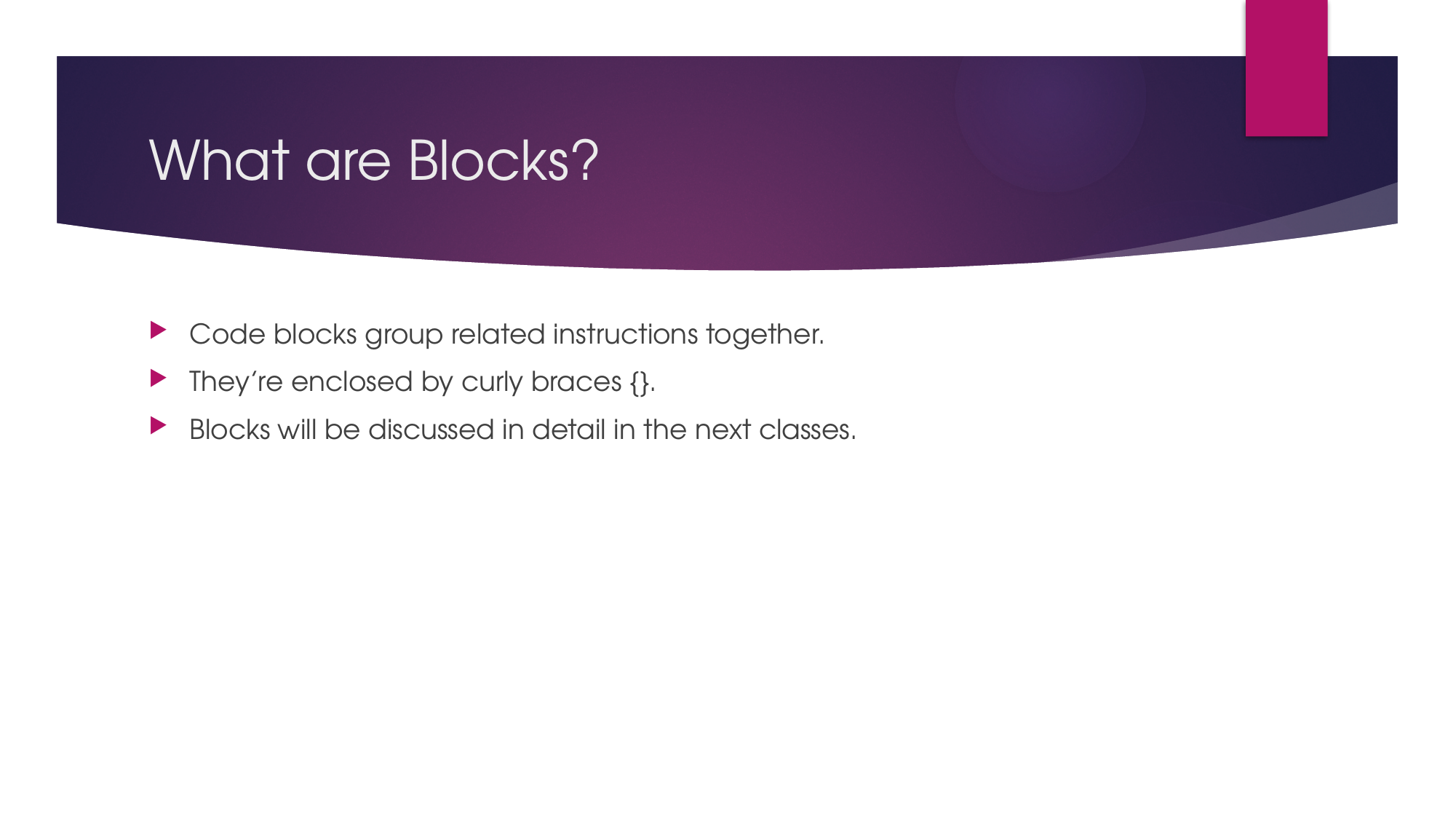

# What are Blocks?
Code blocks group related instructions together.
They’re enclosed by curly braces {}.
Blocks will be discussed in detail in the next classes.